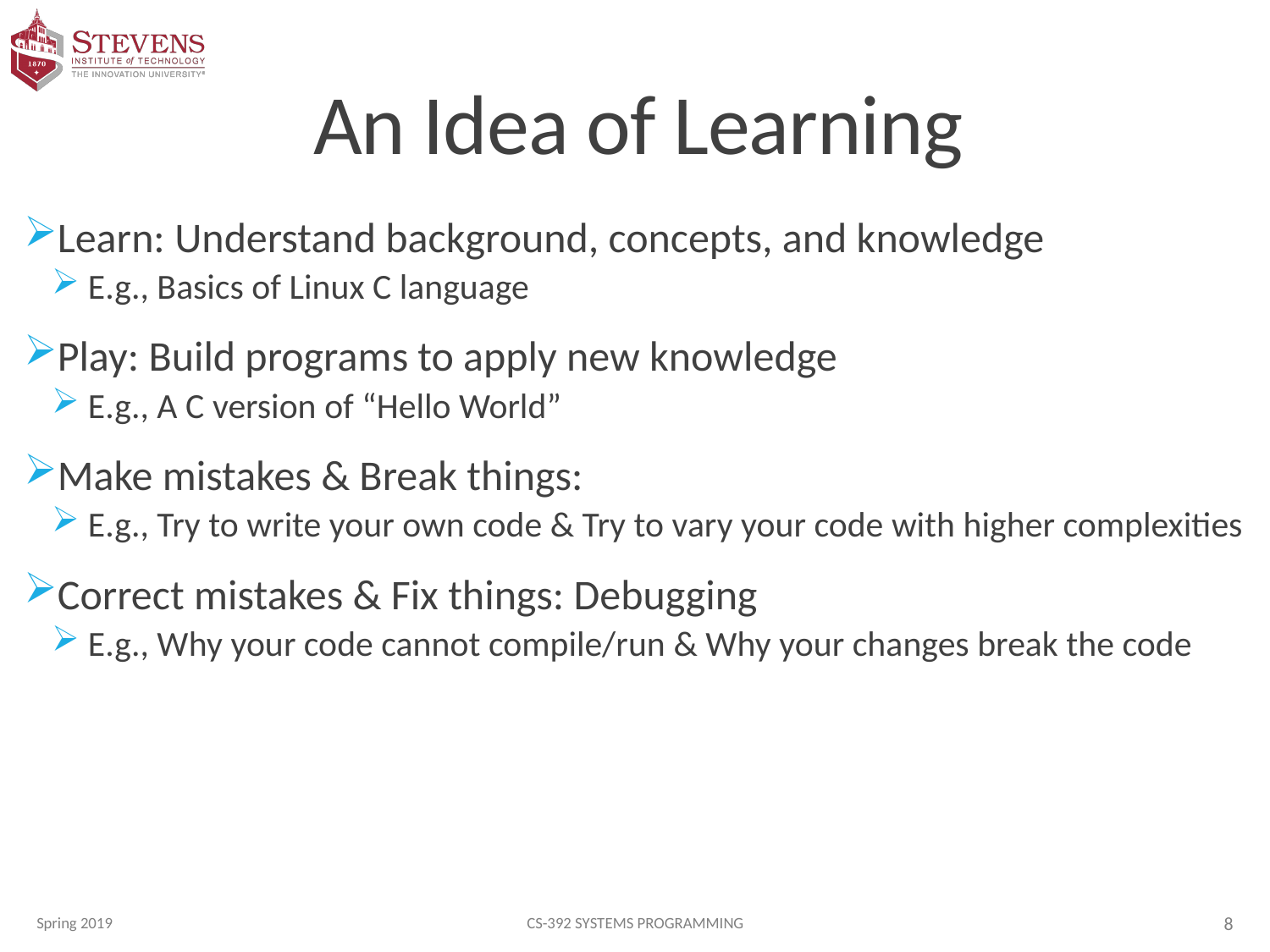

# An Idea of Learning
Learn: Understand background, concepts, and knowledge
 E.g., Basics of Linux C language
Play: Build programs to apply new knowledge
 E.g., A C version of “Hello World”
Make mistakes & Break things:
 E.g., Try to write your own code & Try to vary your code with higher complexities
Correct mistakes & Fix things: Debugging
 E.g., Why your code cannot compile/run & Why your changes break the code
Spring 2019
CS-392 Systems Programming
8